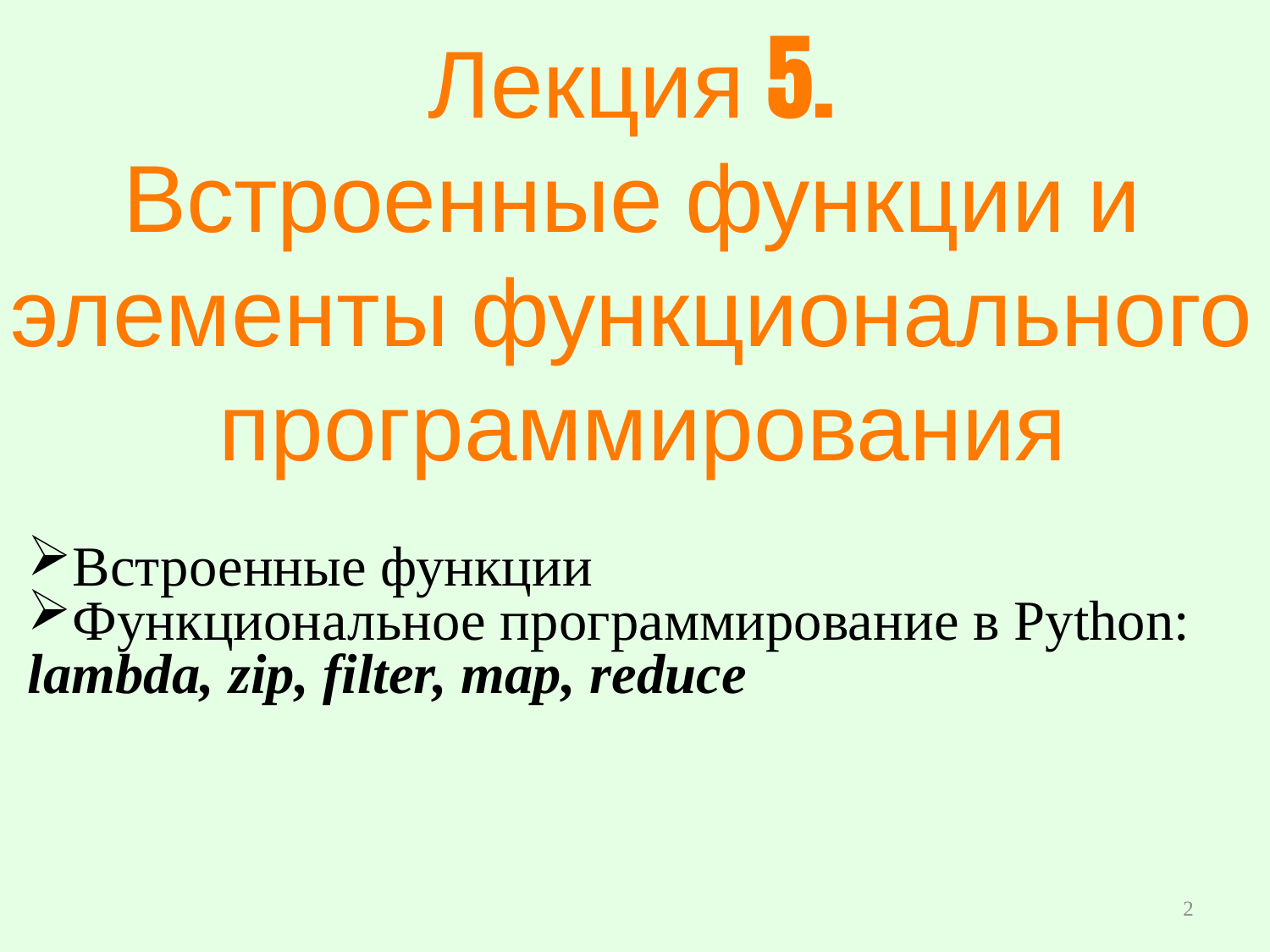

Лекция 5.
Встроенные функции и
элементы функционального
программирования
Встроенные функции
Функциональное программирование в Python: lambda, zip, filter, map, reduce
2